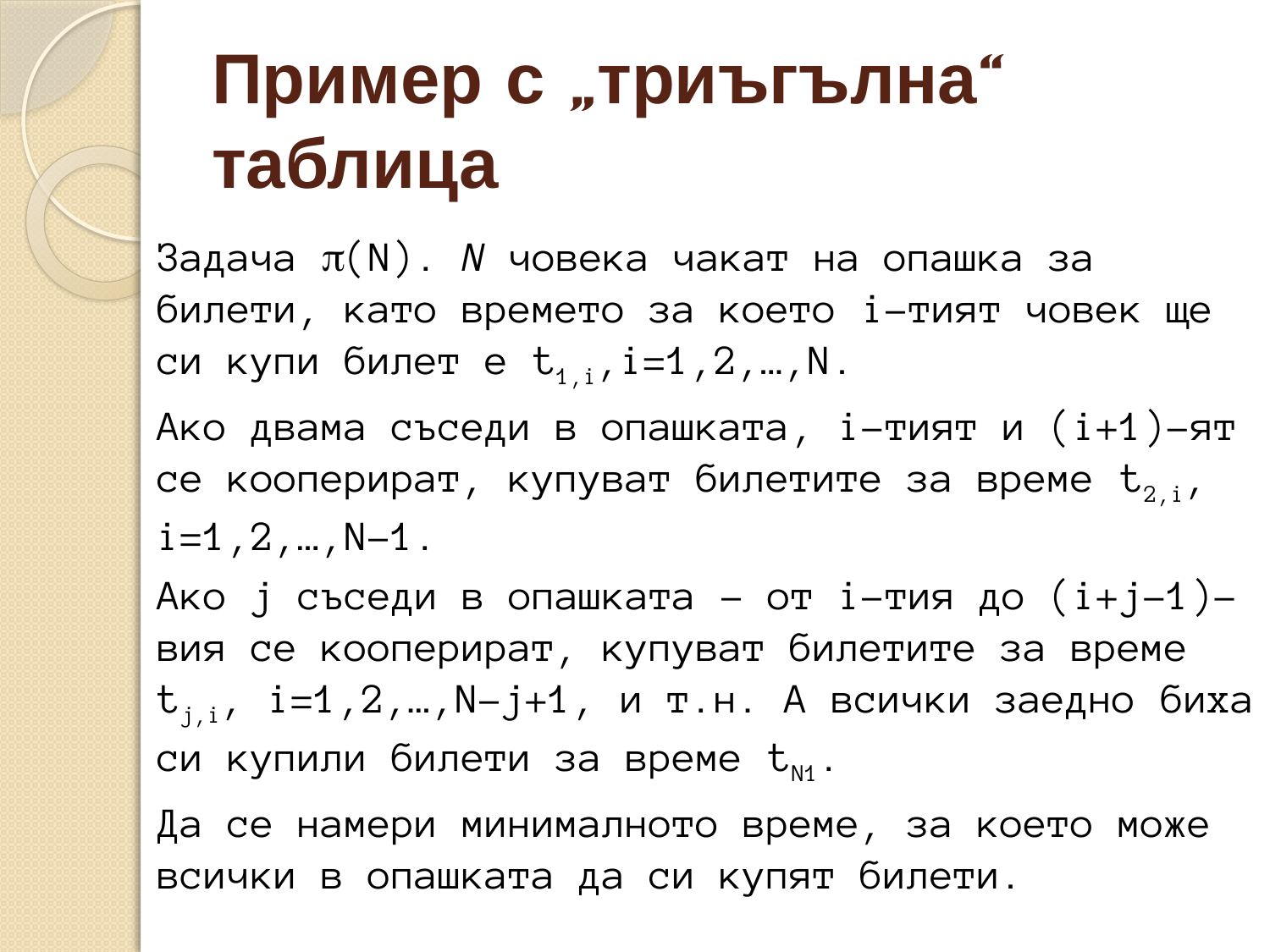

# Пример с „триъгълна“  таблица
Задача π(N). N човека чакат на опашка за билети, като времето за което i-тият човек ще си купи билет е t1,i,i=1,2,…,N.
Ако двама съседи в опашката, i-тият и (i+1)-ят се кооперират, купуват билетите за време t2,i, i=1,2,…,N-1.
Ако j съседи в опашката - от i-тия до (i+j-1)-вия се кооперират, купуват билетите за време tj,i, i=1,2,…,N-j+1, и т.н. А всички заедно биха си купили билети за време tN1.
Да се намери минималното време, за което може всички в опашката да си купят билети.